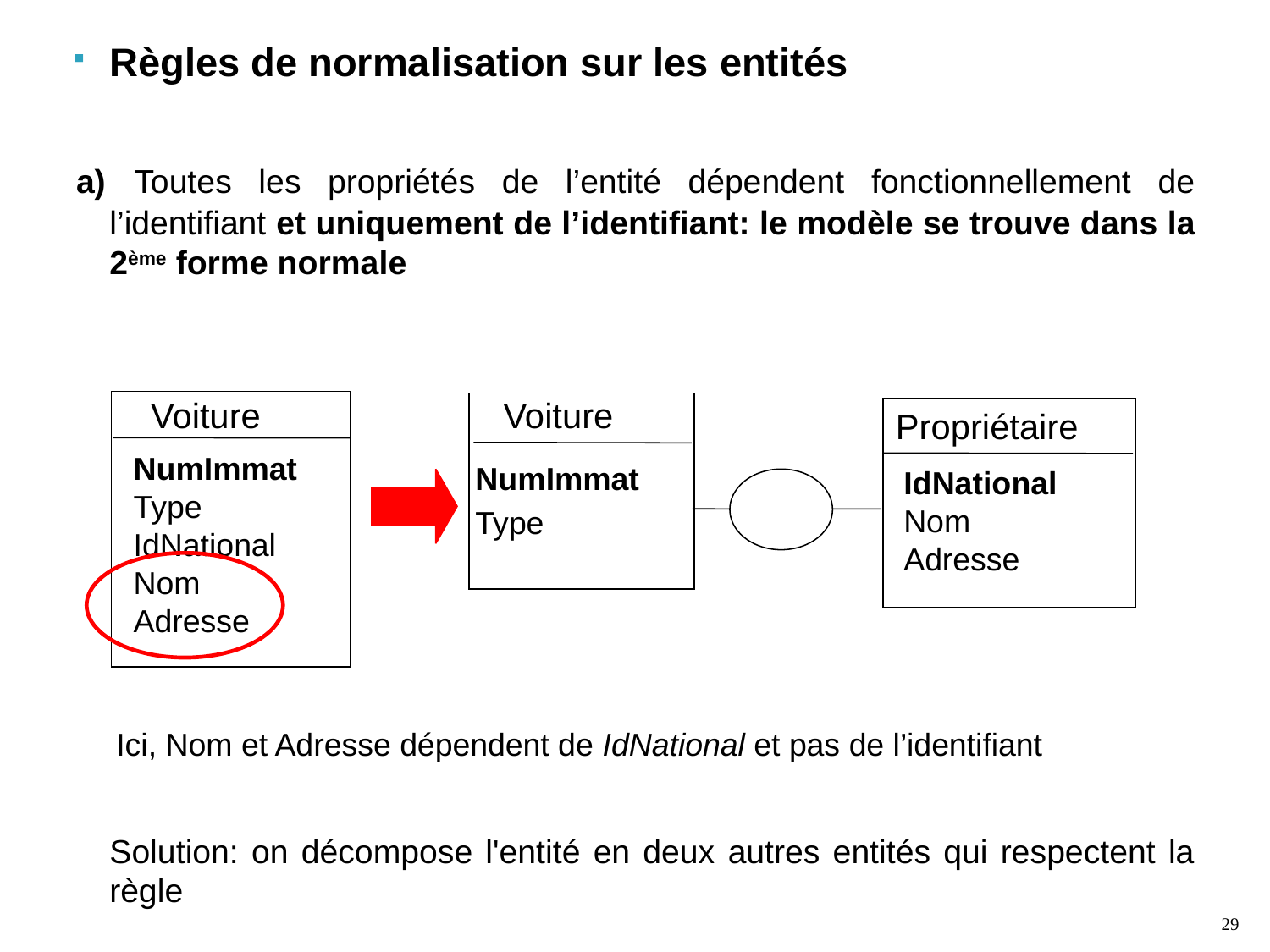

Règles de normalisation sur les entités

a) Toutes les propriétés de l’entité dépendent fonctionnellement de l’identifiant et uniquement de l’identifiant: le modèle se trouve dans la 2ème forme normale

	Solution: on décompose l'entité en deux autres entités qui respectent la règle

Voiture
Voiture

Propriétaire

NumImmat
Type
IdNational
Nom
Adresse
NumImmat
Type

IdNational
Nom
Adresse

Ici, Nom et Adresse dépendent de IdNational et pas de l’identifiant

29